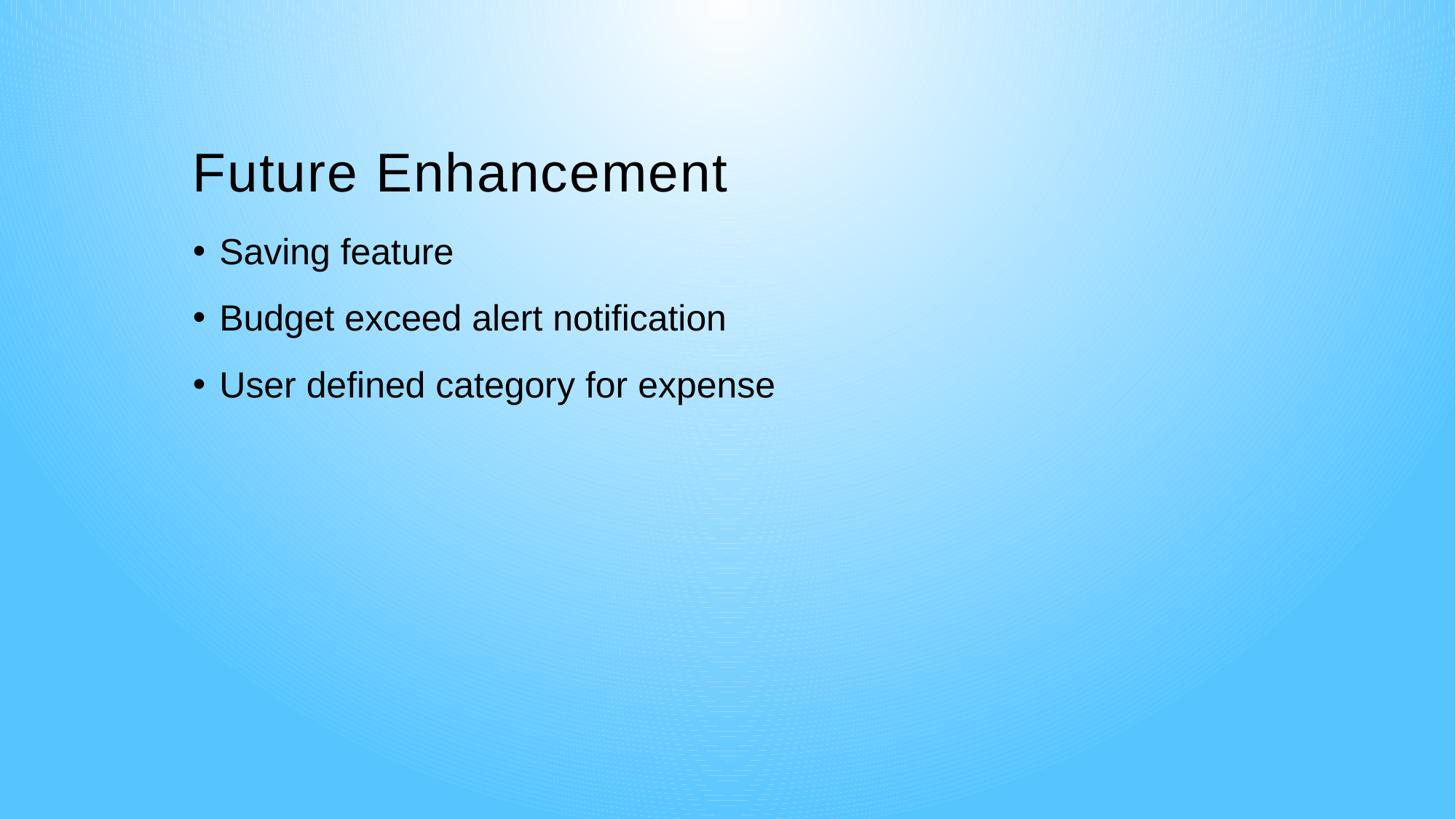

# Future Enhancement
Saving feature
Budget exceed alert notification
User defined category for expense